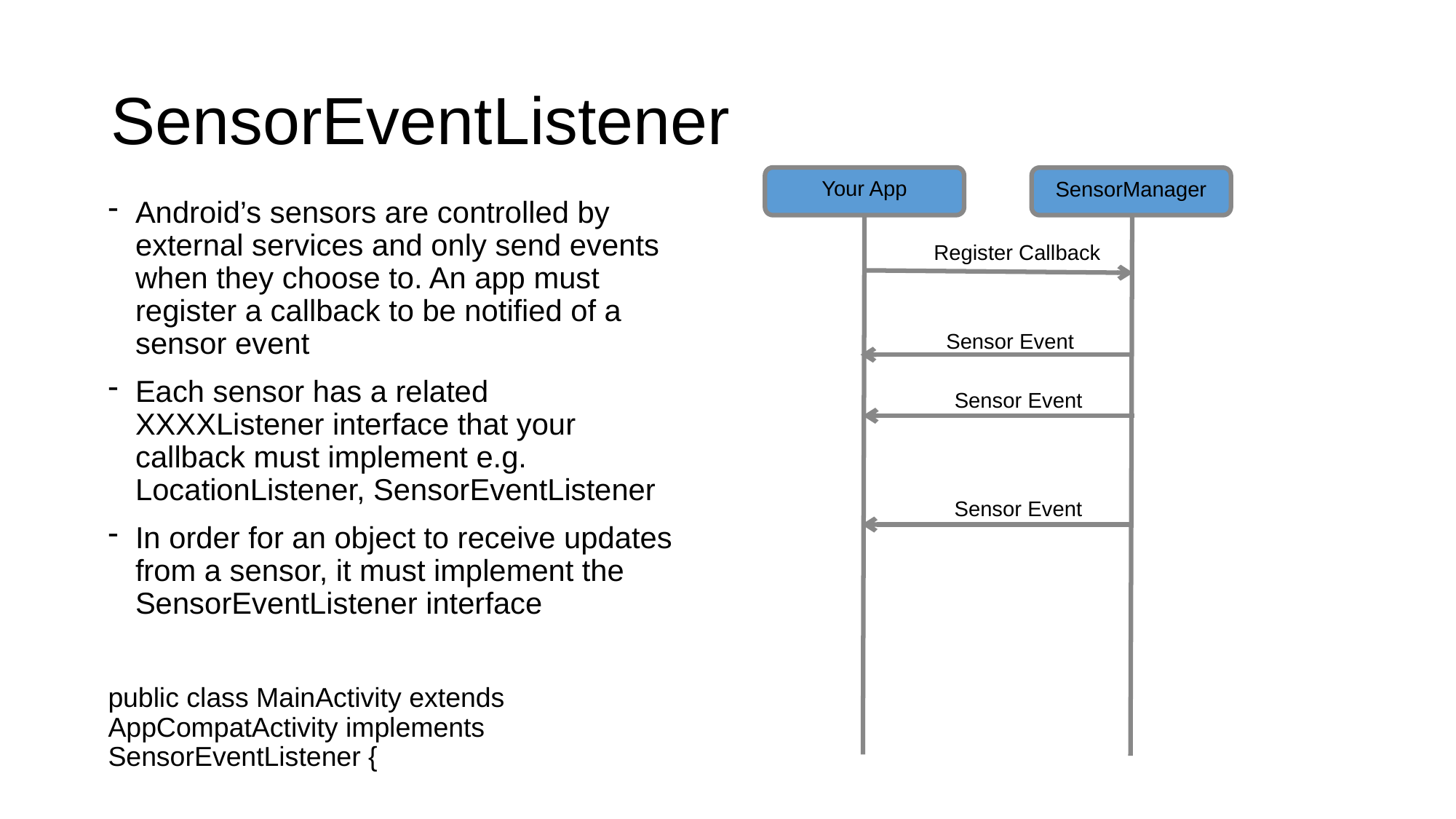

# SensorEventListener
Your App
SensorManager
Android’s sensors are controlled by external services and only send events when they choose to. An app must register a callback to be notified of a sensor event
Each sensor has a related XXXXListener interface that your callback must implement e.g. LocationListener, SensorEventListener
In order for an object to receive updates from a sensor, it must implement the SensorEventListener interface

public class MainActivity extends AppCompatActivity implements SensorEventListener {

Register Callback
Sensor Event
Sensor Event
Sensor Event